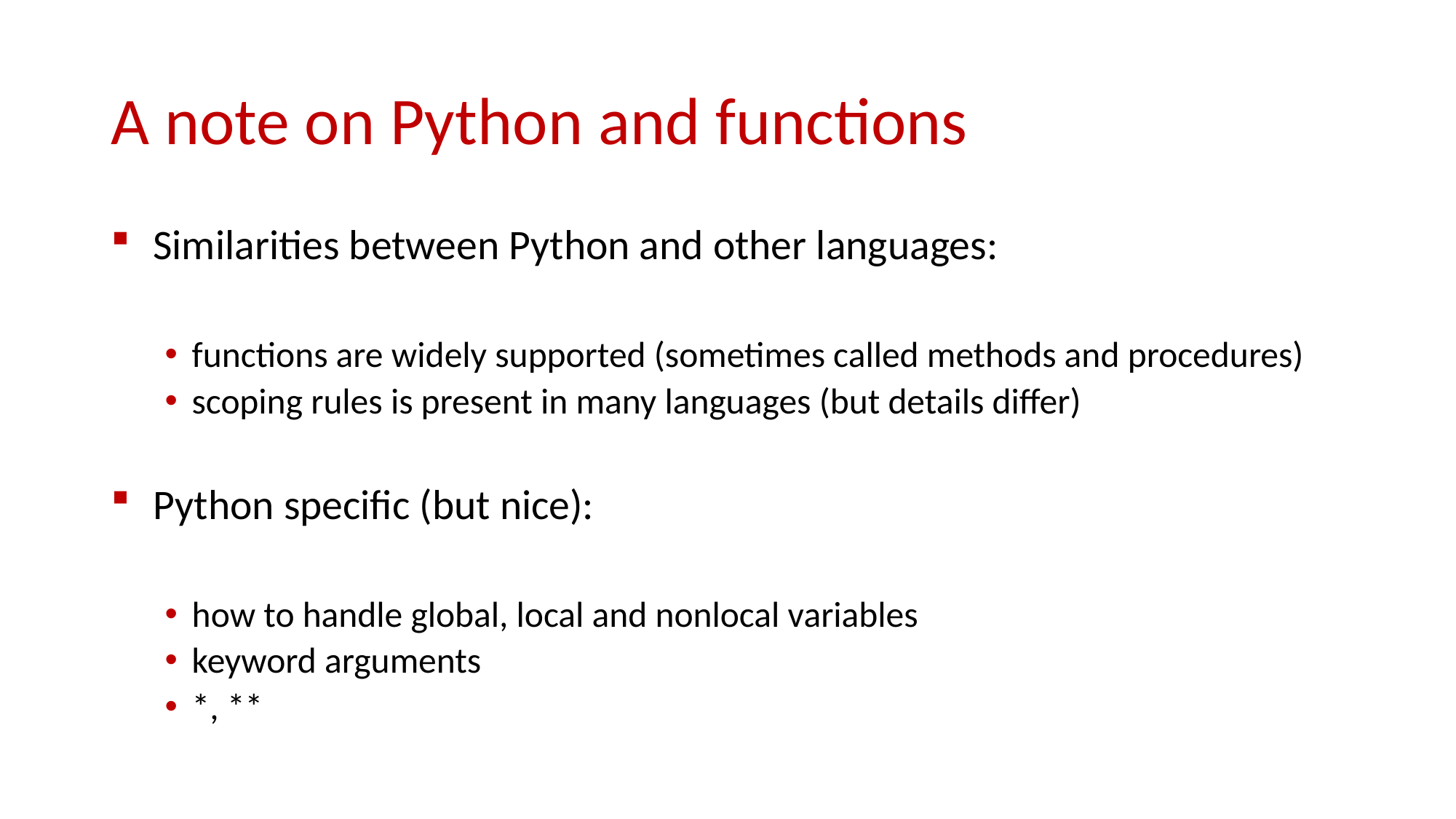

# A note on Python and functions
Similarities between Python and other languages:

functions are widely supported (sometimes called methods and procedures)
scoping rules is present in many languages (but details differ)

Python specific (but nice):

how to handle global, local and nonlocal variables
keyword arguments
*, **